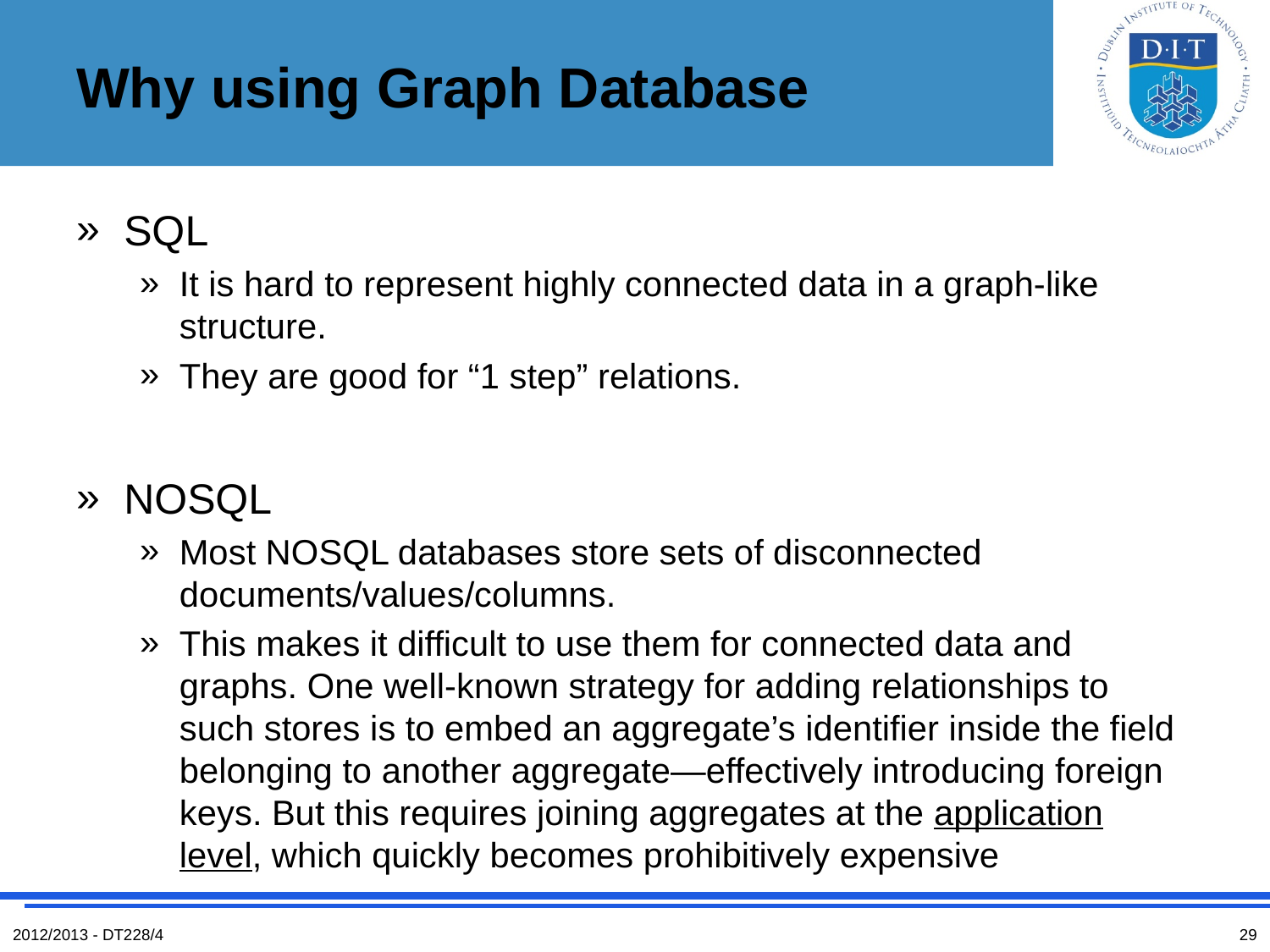

# Why using Graph Database
SQL
It is hard to represent highly connected data in a graph-like structure.
They are good for “1 step” relations.

NOSQL
Most NOSQL databases store sets of disconnected documents/values/columns.
This makes it difficult to use them for connected data and graphs. One well-known strategy for adding relationships to such stores is to embed an aggregate’s identifier inside the field belonging to another aggregate—effectively introducing foreign keys. But this requires joining aggregates at the application level, which quickly becomes prohibitively expensive
2012/2013 - DT228/4
29